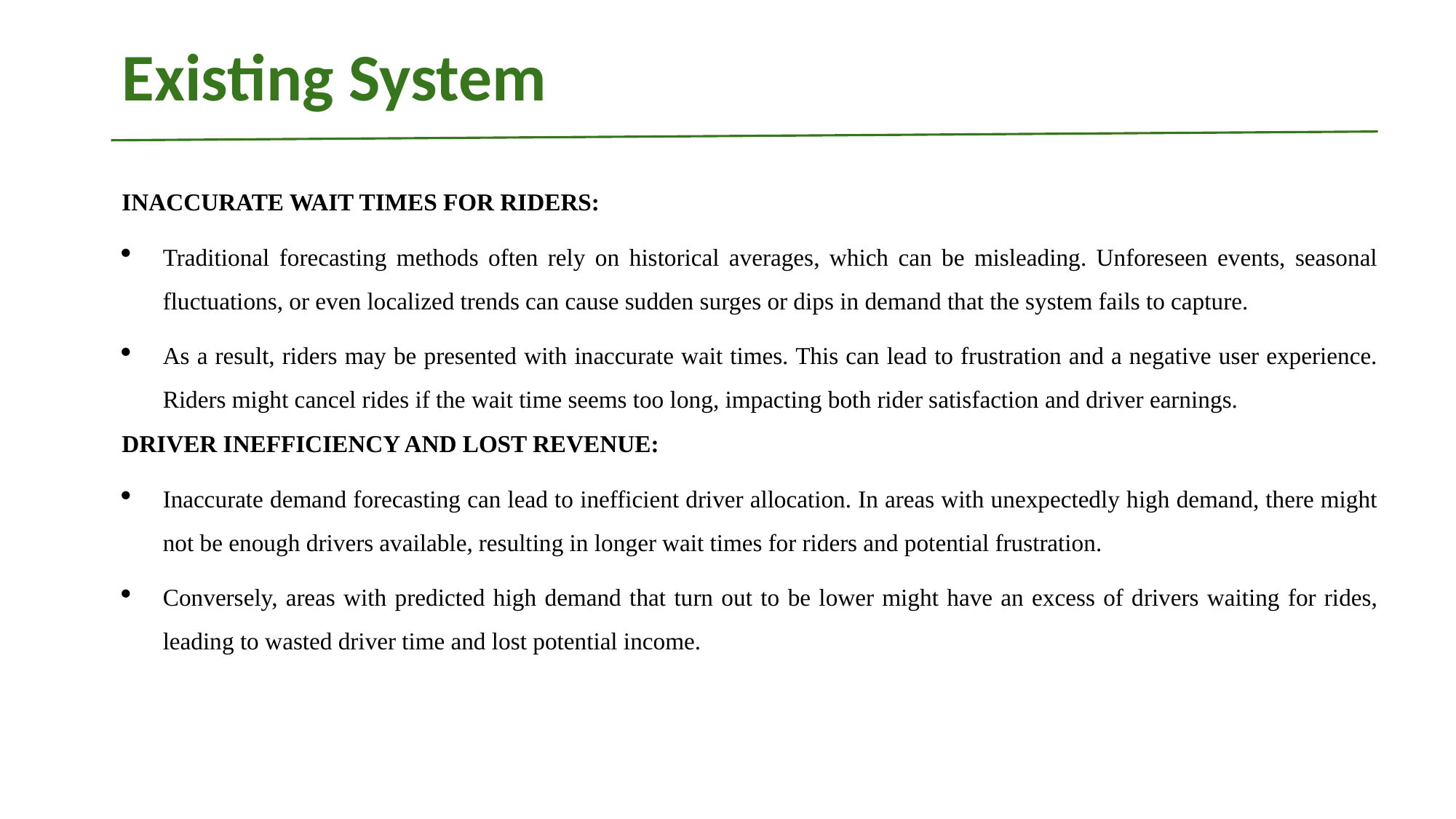

# Existing System
INACCURATE WAIT TIMES FOR RIDERS:
Traditional forecasting methods often rely on historical averages, which can be misleading. Unforeseen events, seasonal fluctuations, or even localized trends can cause sudden surges or dips in demand that the system fails to capture.
As a result, riders may be presented with inaccurate wait times. This can lead to frustration and a negative user experience. Riders might cancel rides if the wait time seems too long, impacting both rider satisfaction and driver earnings.
DRIVER INEFFICIENCY AND LOST REVENUE:
Inaccurate demand forecasting can lead to inefficient driver allocation. In areas with unexpectedly high demand, there might not be enough drivers available, resulting in longer wait times for riders and potential frustration.
Conversely, areas with predicted high demand that turn out to be lower might have an excess of drivers waiting for rides, leading to wasted driver time and lost potential income.